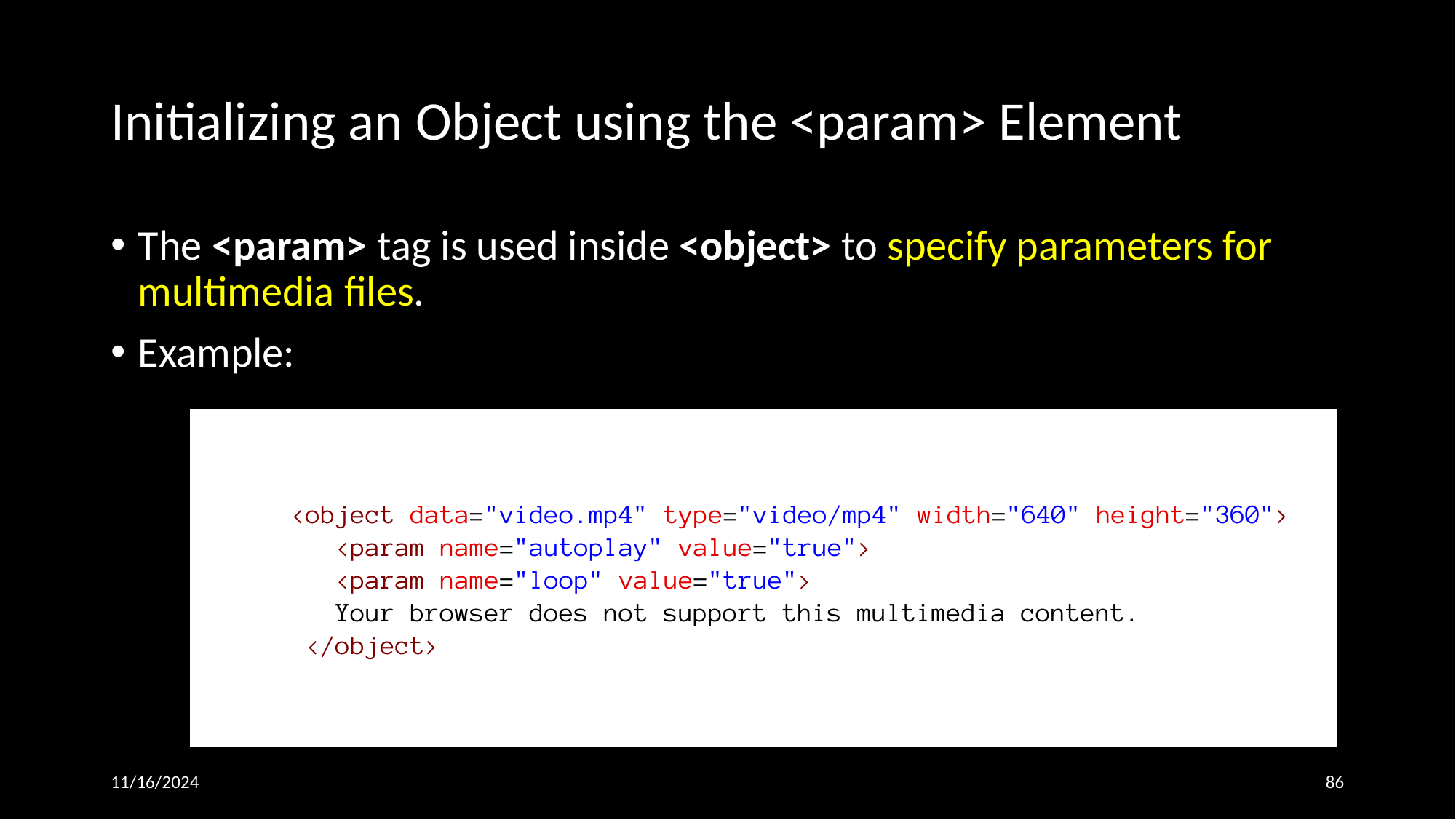

# Initializing an Object using the <param> Element
The <param> tag is used inside <object> to specify parameters for multimedia files.
Example:
      <object data="video.mp4" type="video/mp4" width="640" height="360">
         <param name="autoplay" value="true">
         <param name="loop" value="true">
         Your browser does not support this multimedia content.
       </object>
11/16/2024
86